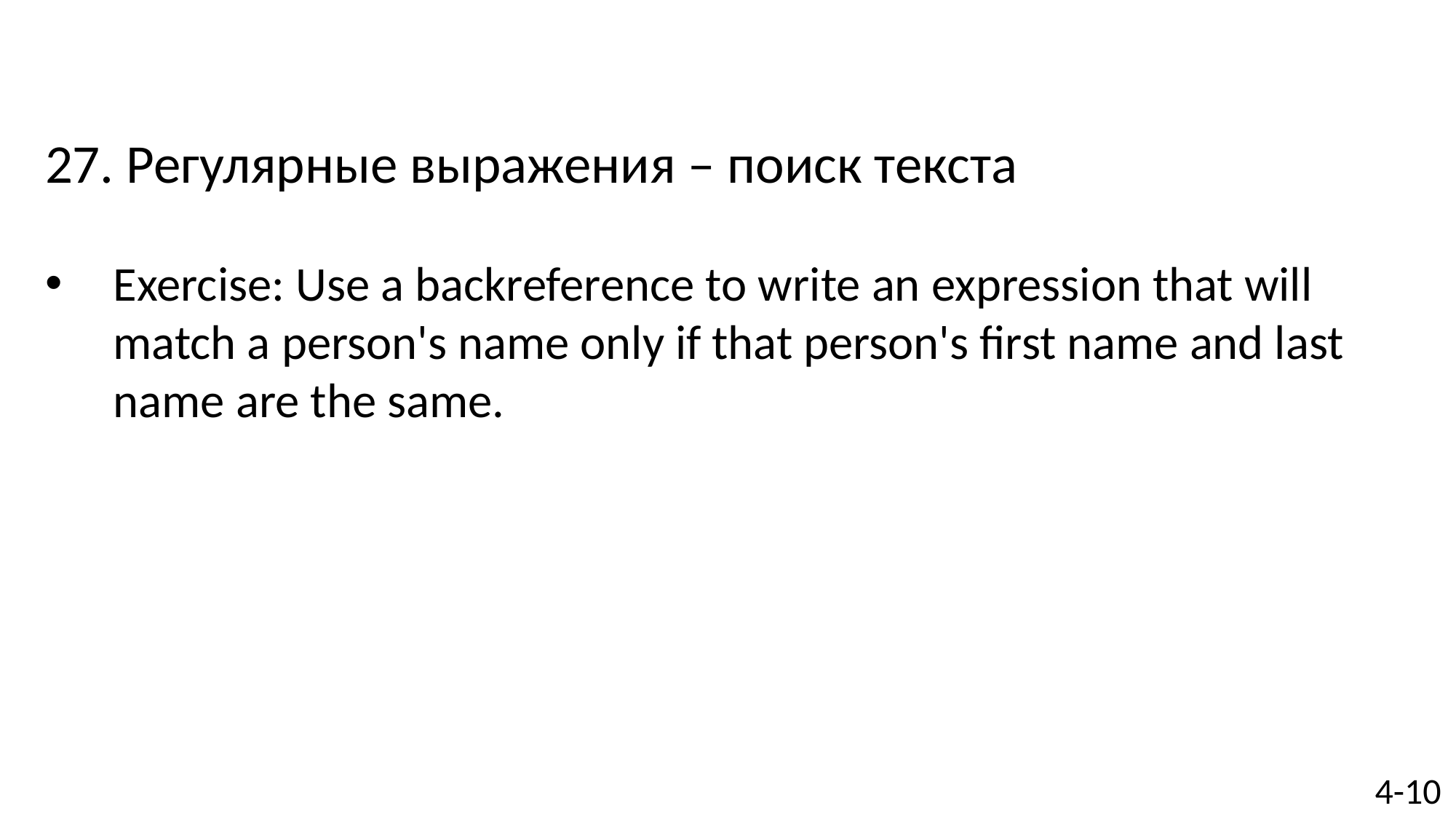

#
27. Регулярные выражения – поиск текста

Exercise: Use a backreference to write an expression that will match a person's name only if that person's first name and last name are the same.
4-10